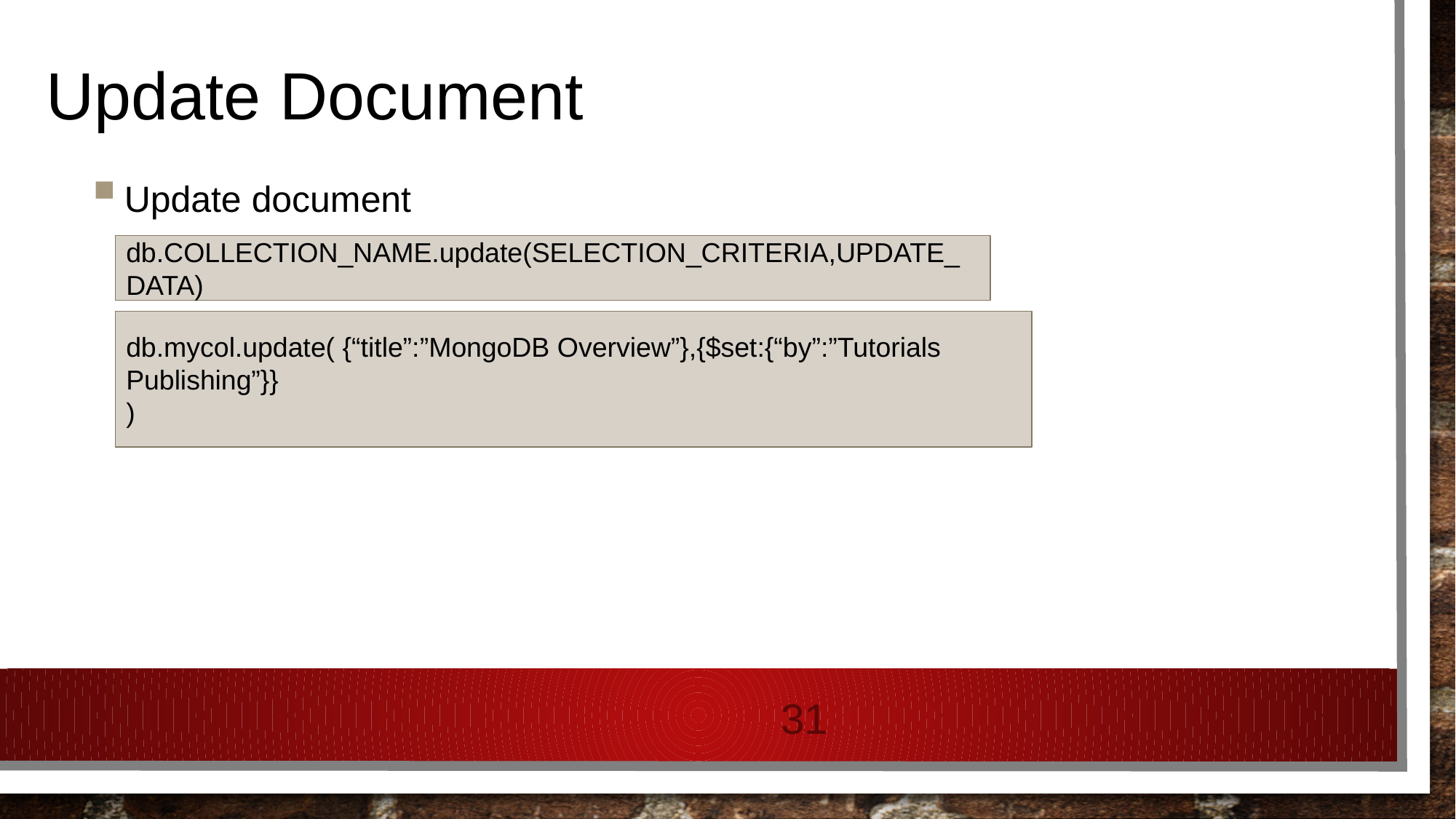

# Update Document
Update document
db.COLLECTION_NAME.update(SELECTION_CRITERIA,UPDATE_DATA)
db.mycol.update( {“title”:”MongoDB Overview”},{$set:{“by”:”Tutorials Publishing”}}
)

31